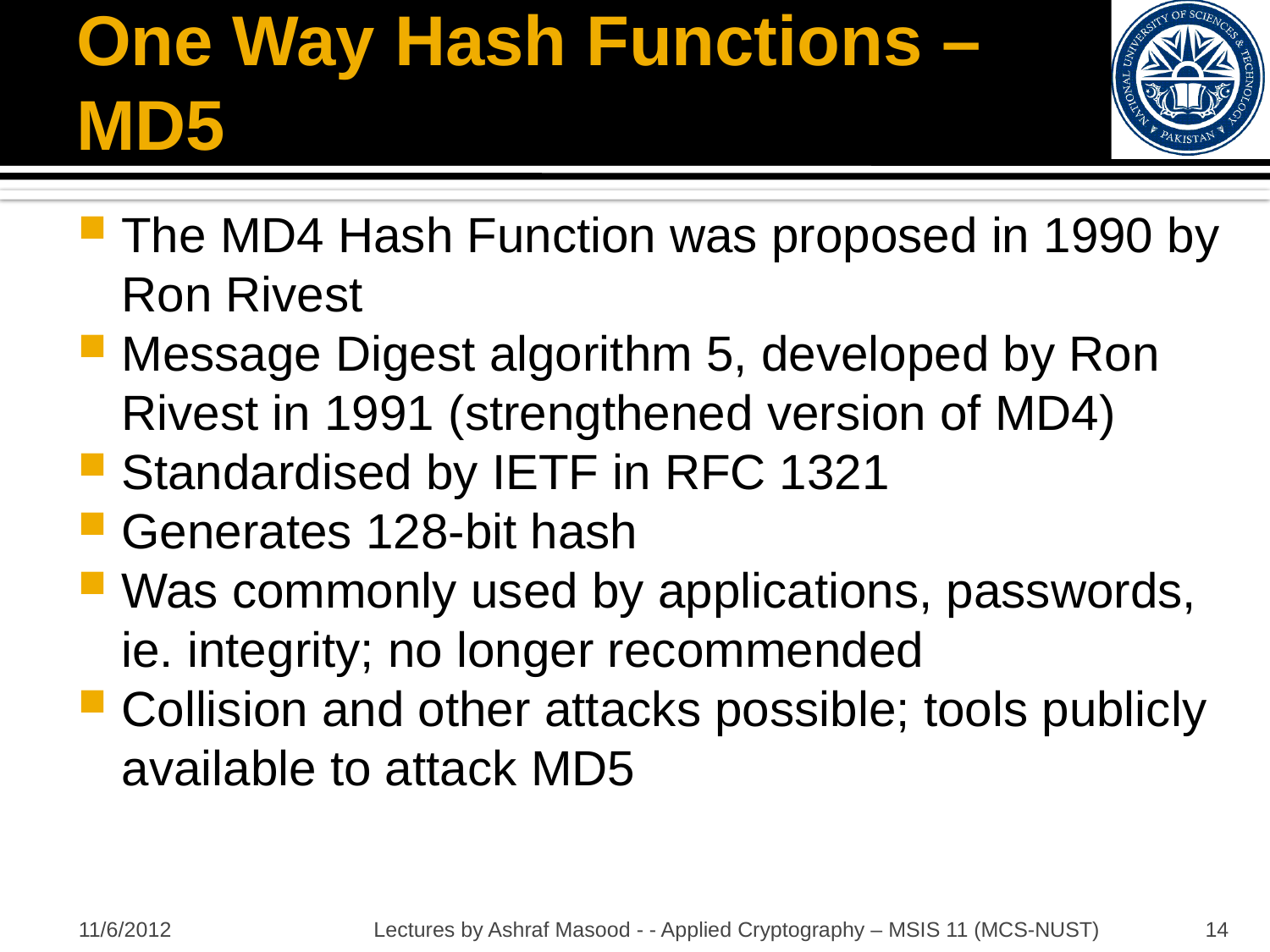

# One Way Hash Functions – MD5
The MD4 Hash Function was proposed in 1990 by Ron Rivest
Message Digest algorithm 5, developed by Ron Rivest in 1991 (strengthened version of MD4)
Standardised by IETF in RFC 1321
Generates 128-bit hash
Was commonly used by applications, passwords, ie. integrity; no longer recommended
Collision and other attacks possible; tools publicly available to attack MD5
11/6/2012
Lectures by Ashraf Masood - - Applied Cryptography – MSIS 11 (MCS-NUST)
14